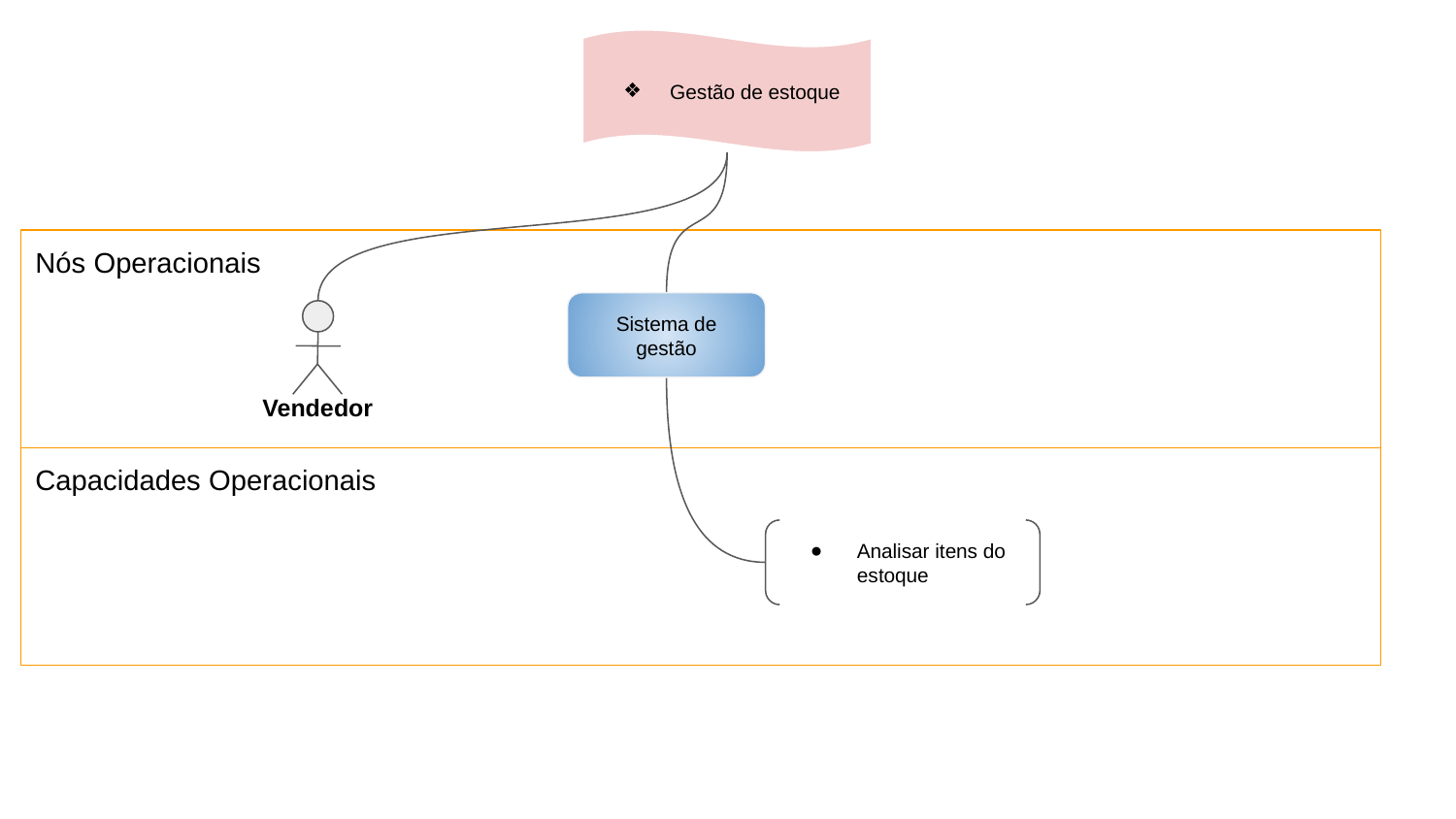

Gestão de estoque
Nós Operacionais
Sistema de gestão

Vendedor
Capacidades Operacionais
Analisar itens do estoque